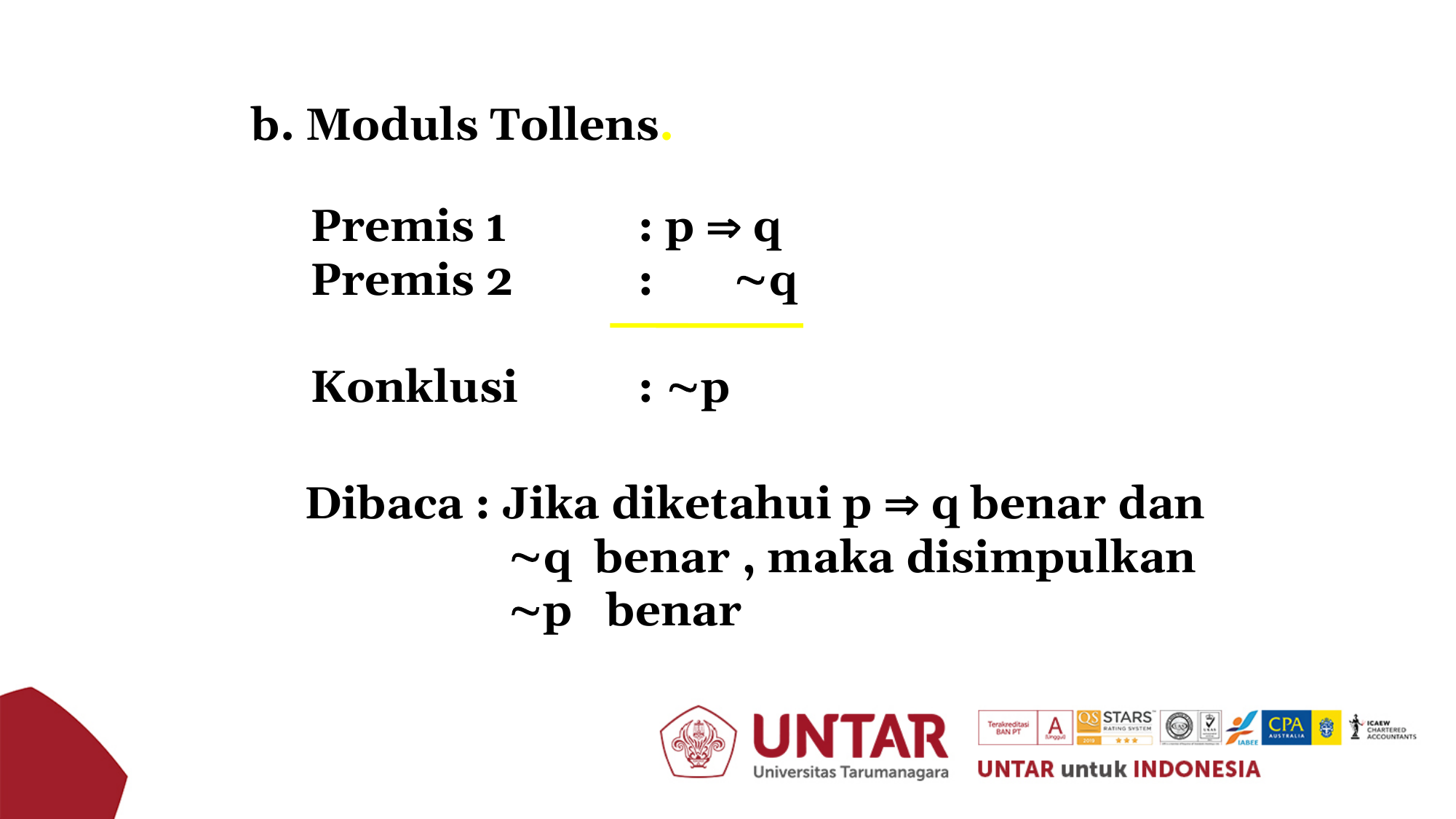

b. Moduls Tollens.
Premis 1  	: p ⇒ q
Premis 2    	:       ∼q

Konklusi   	: ∼p

 Dibaca : Jika diketahui p ⇒ q benar dan
                   ∼q  benar , maka disimpulkan
                   ∼p   benar